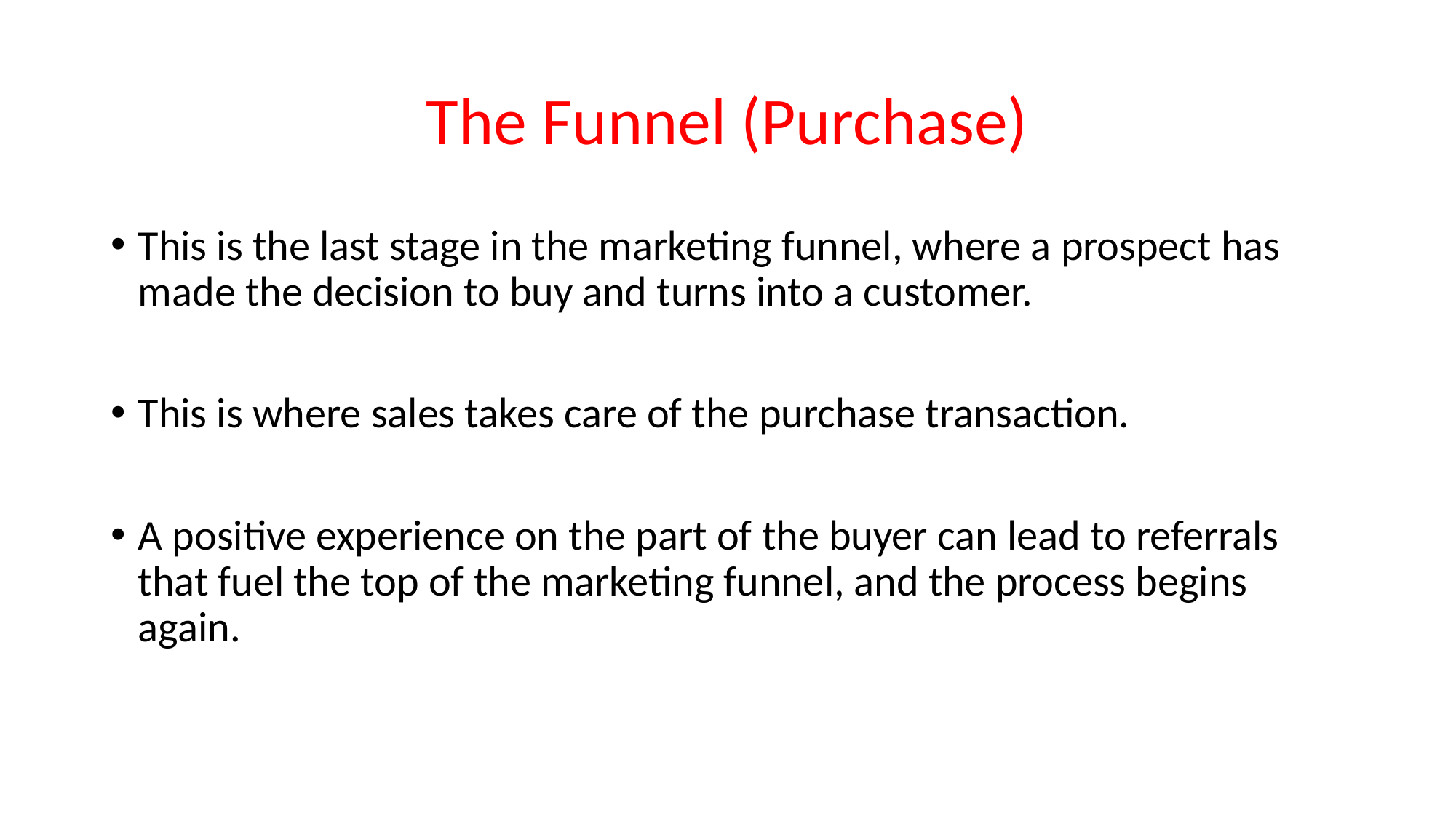

# The Funnel (Purchase)
This is the last stage in the marketing funnel, where a prospect has made the decision to buy and turns into a customer.

This is where sales takes care of the purchase transaction.

A positive experience on the part of the buyer can lead to referrals that fuel the top of the marketing funnel, and the process begins again.